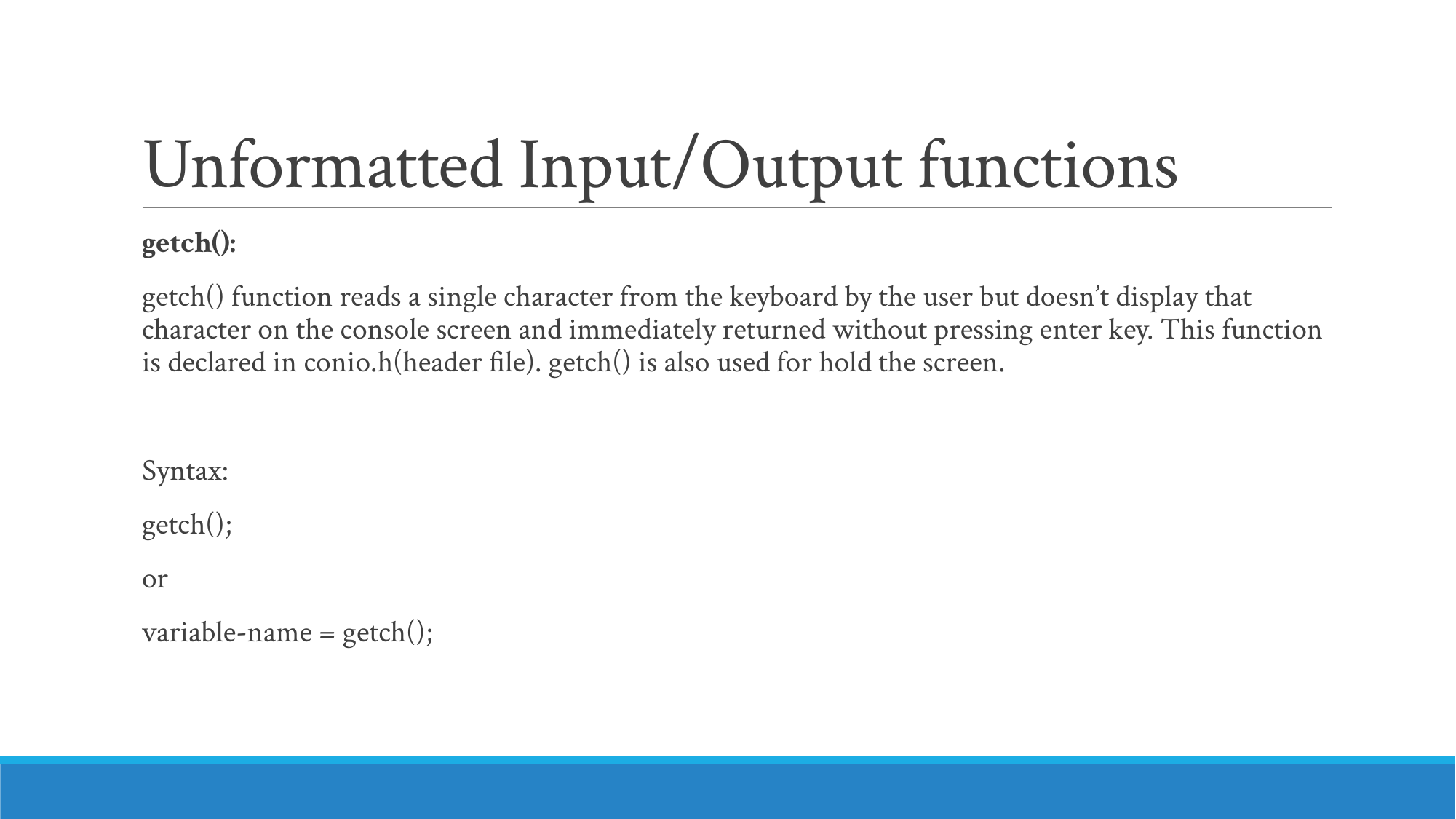

# Unformatted Input/Output functions
getch():
getch() function reads a single character from the keyboard by the user but doesn’t display that character on the console screen and immediately returned without pressing enter key. This function is declared in conio.h(header file). getch() is also used for hold the screen.

Syntax:
getch();
or
variable-name = getch();